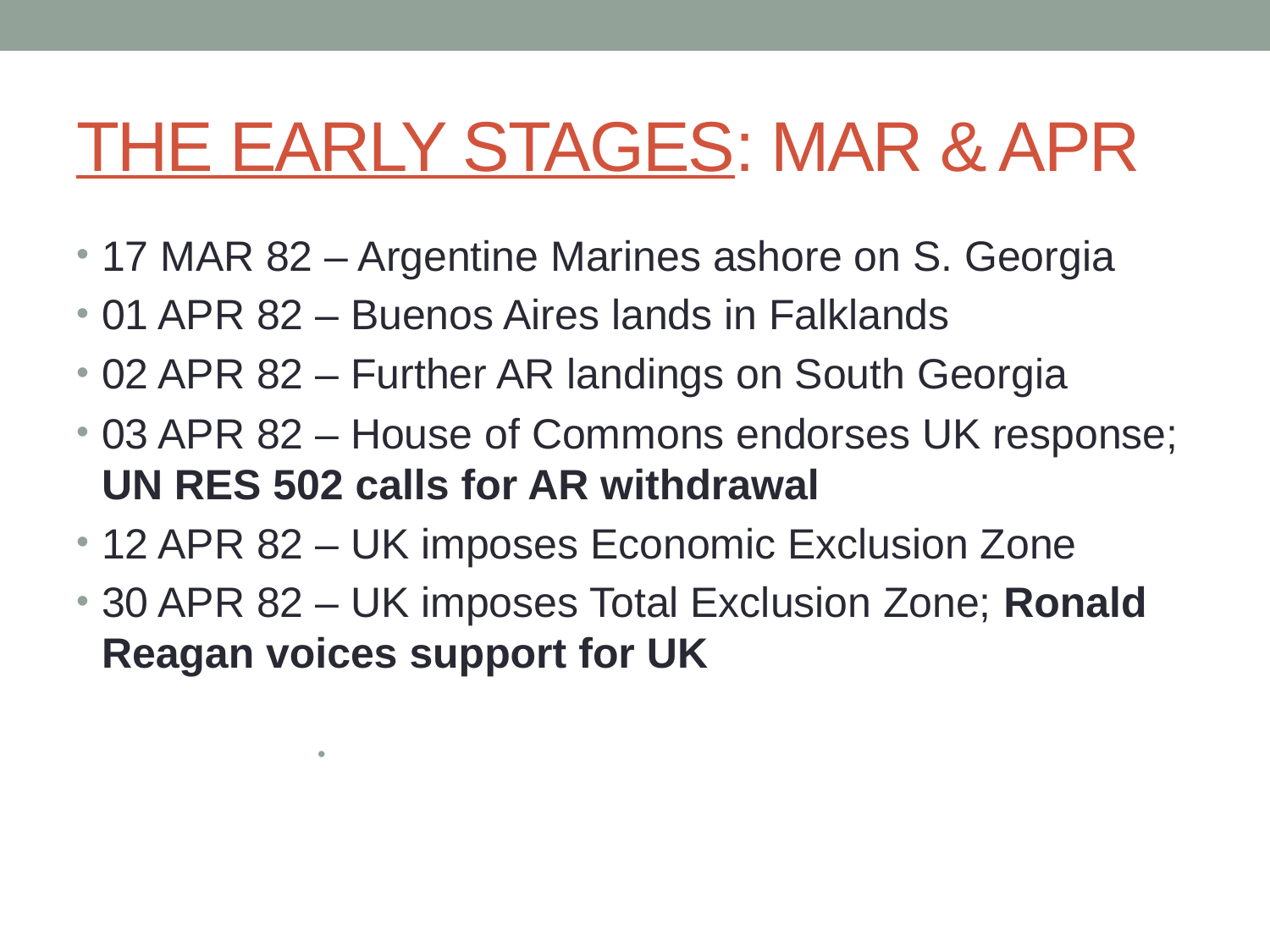

# THE EARLY STAGES: MAR & APR
17 MAR 82 – Argentine Marines ashore on S. Georgia
01 APR 82 – Buenos Aires lands in Falklands
02 APR 82 – Further AR landings on South Georgia
03 APR 82 – House of Commons endorses UK response; UN RES 502 calls for AR withdrawal
12 APR 82 – UK imposes Economic Exclusion Zone
30 APR 82 – UK imposes Total Exclusion Zone; Ronald Reagan voices support for UK